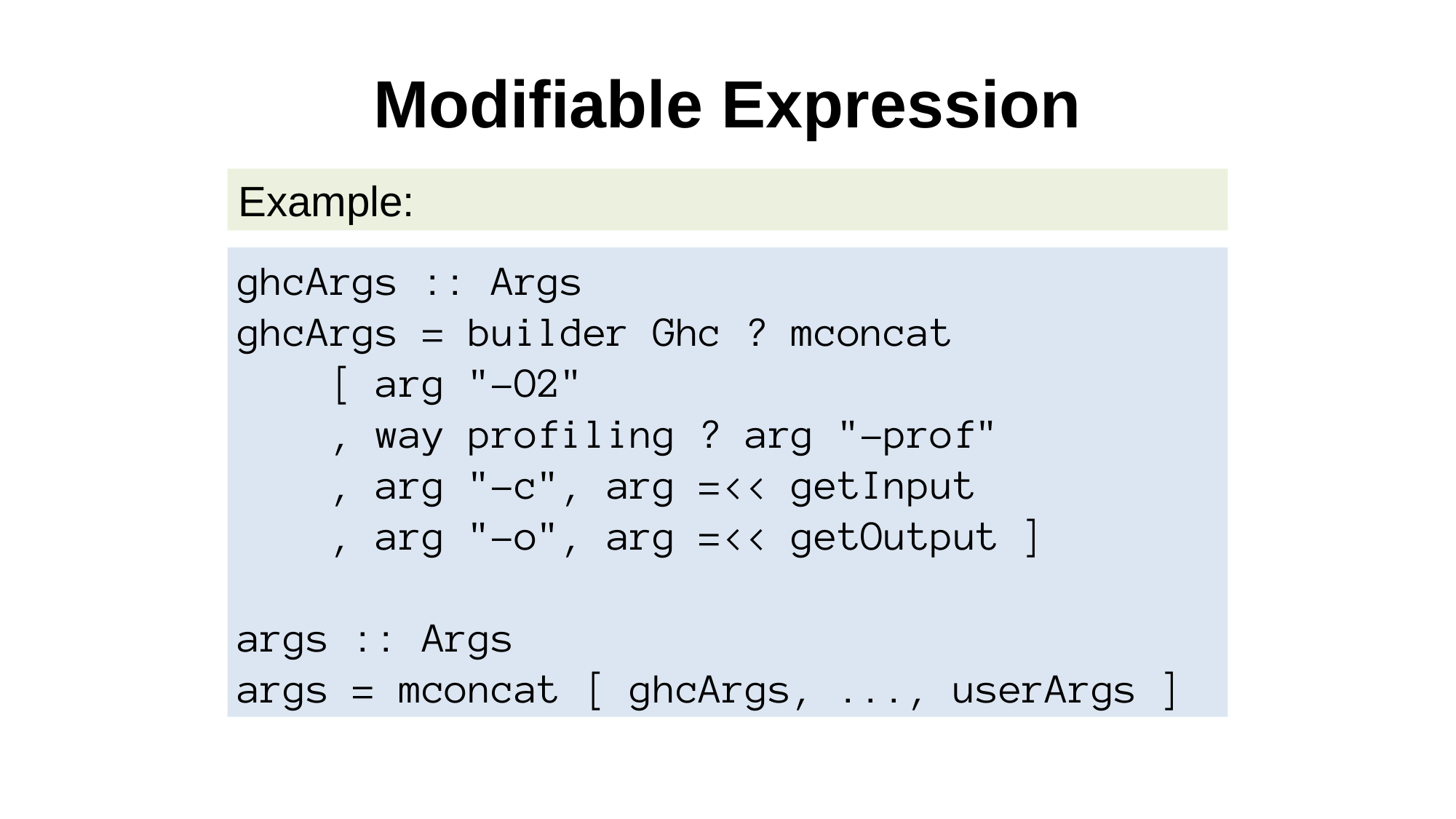

# Modifiable Expression
Example:
ghcArgs :: Args
ghcArgs = builder Ghc ? mconcat
    [ arg "-O2"
    , way profiling ? arg "-prof"
    , arg "-c", arg =<< getInput
    , arg "-o", arg =<< getOutput ]

args :: Args
args = mconcat [ ghcArgs, ..., userArgs ]